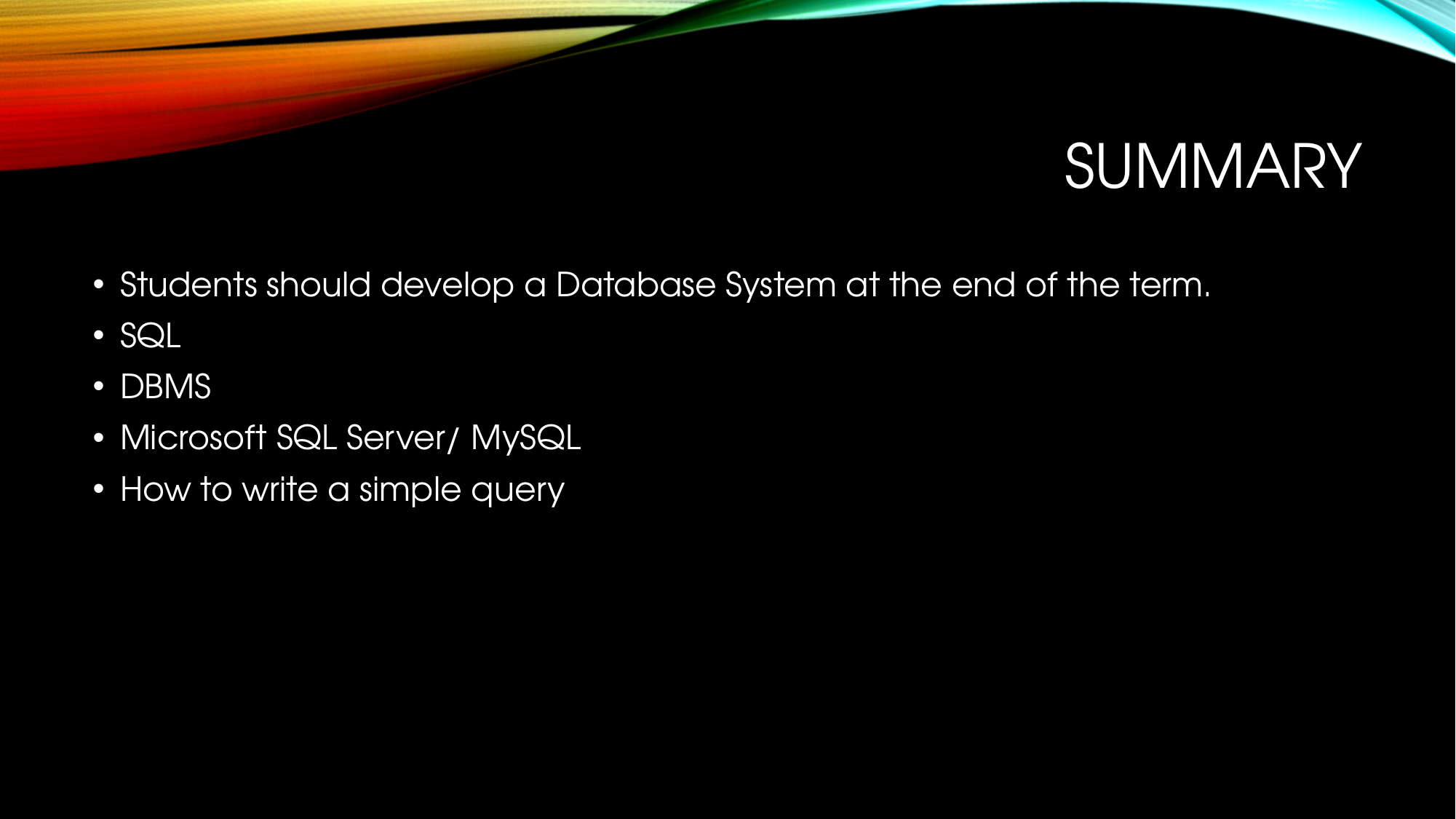

# Summary
Students should develop a Database System at the end of the term.
SQL
DBMS
Microsoft SQL Server/ MySQL
How to write a simple query